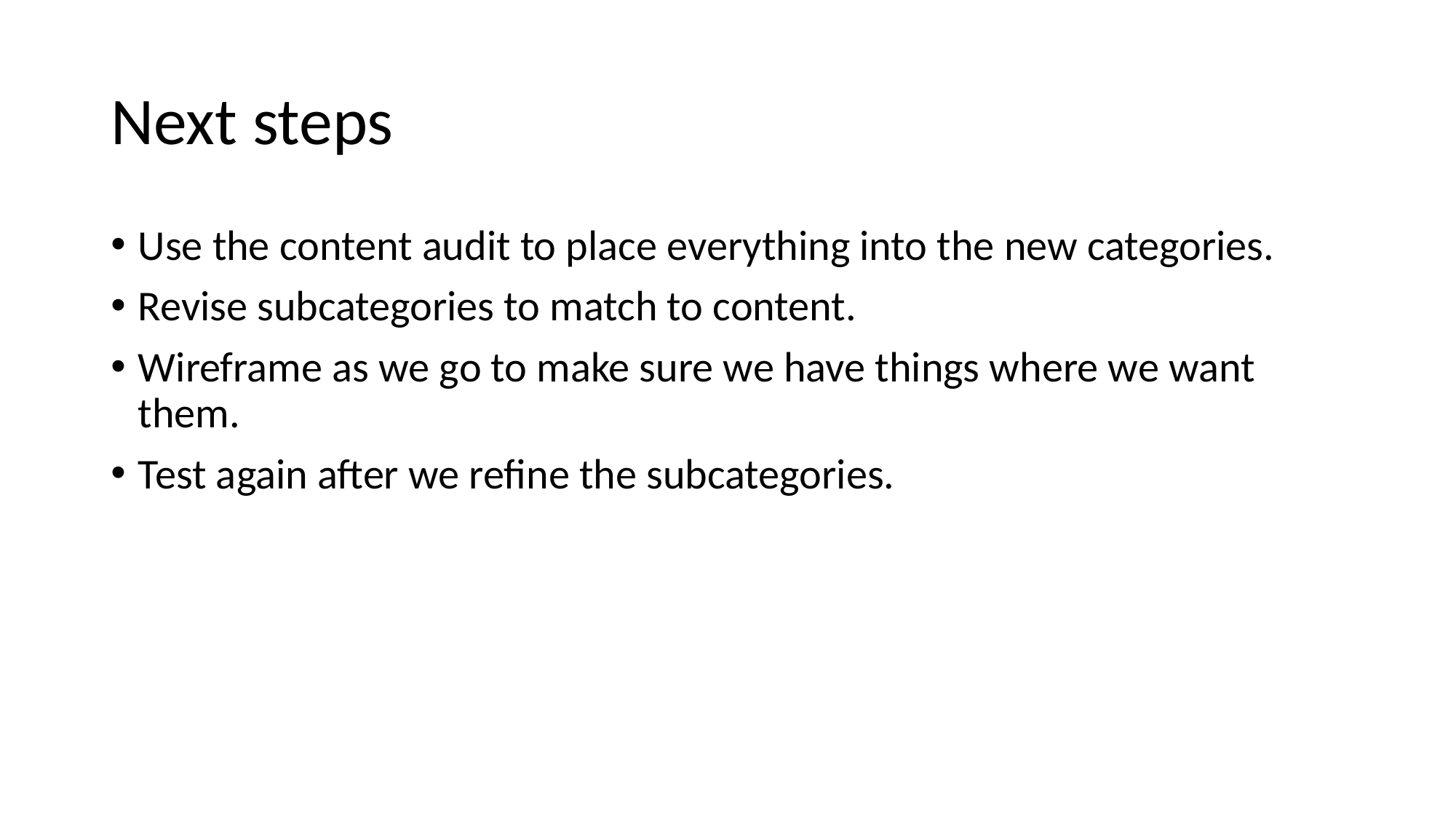

# Next steps
Use the content audit to place everything into the new categories.
Revise subcategories to match to content.
Wireframe as we go to make sure we have things where we want them.
Test again after we refine the subcategories.